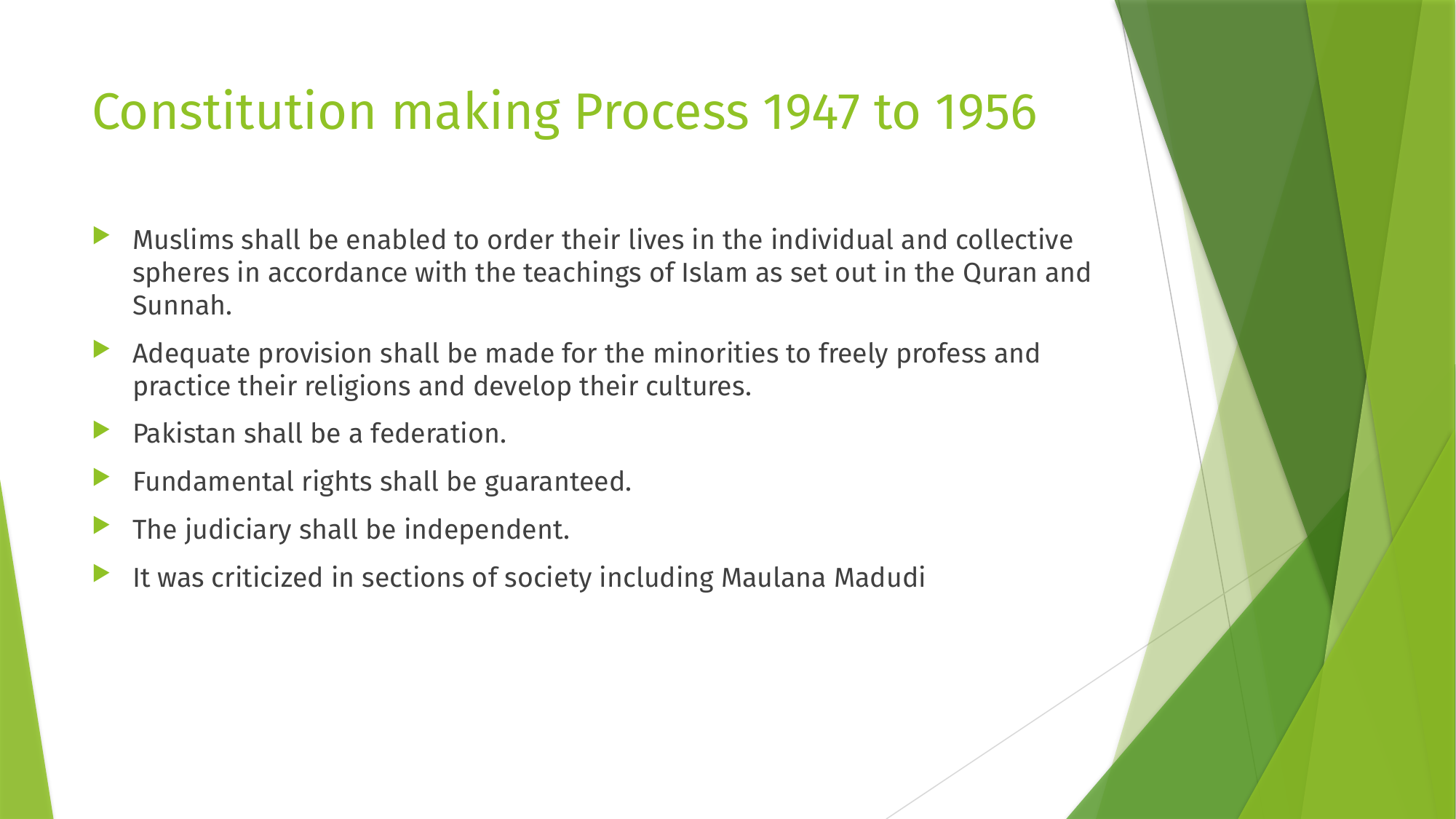

# Constitution making Process 1947 to 1956
Muslims shall be enabled to order their lives in the individual and collective spheres in accordance with the teachings of Islam as set out in the Quran and Sunnah.
Adequate provision shall be made for the minorities to freely profess and practice their religions and develop their cultures.
Pakistan shall be a federation.
Fundamental rights shall be guaranteed.
The judiciary shall be independent.
It was criticized in sections of society including Maulana Madudi